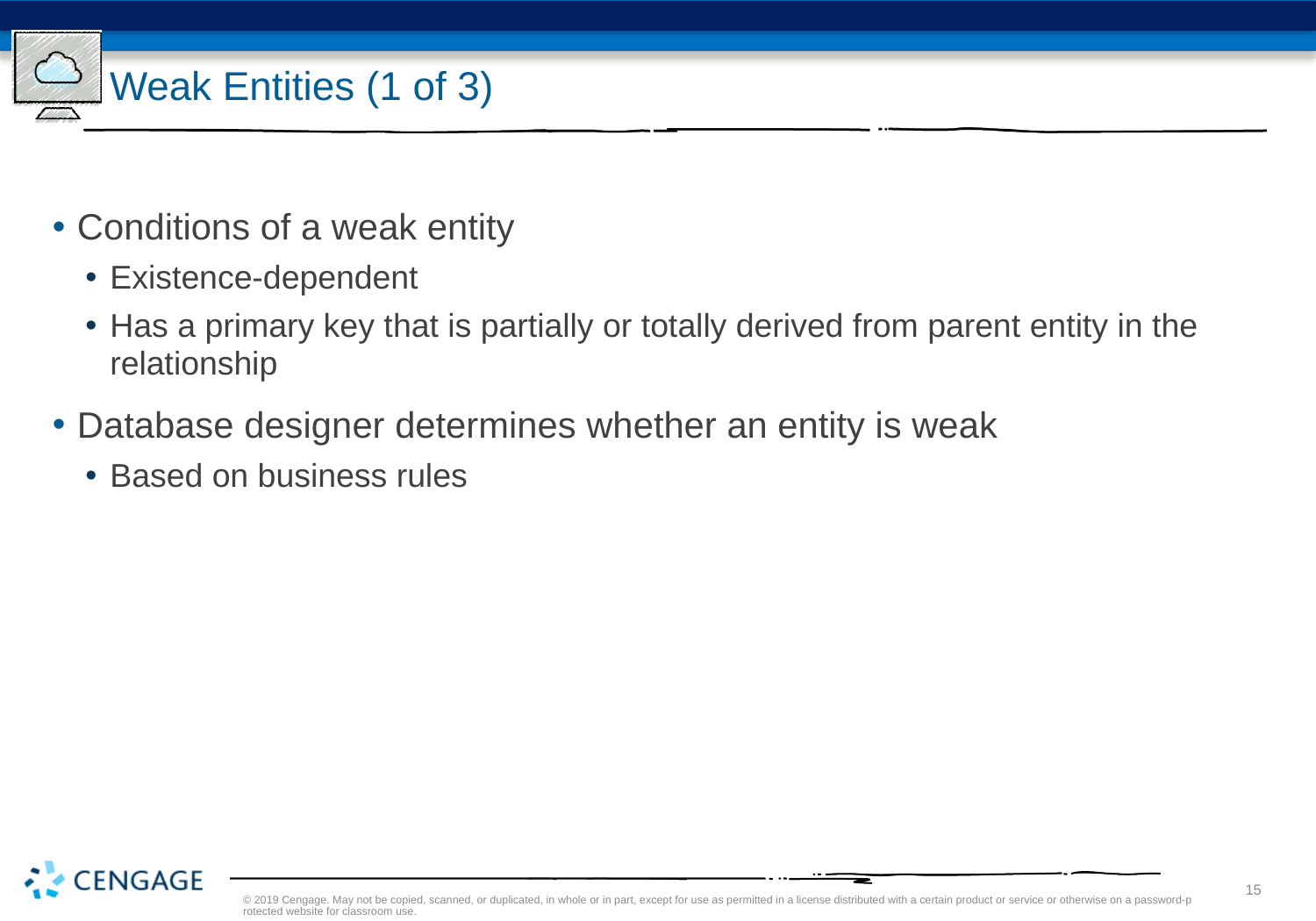

# Weak Entities (1 of 3)
Conditions of a weak entity
Existence-dependent
Has a primary key that is partially or totally derived from parent entity in the relationship
Database designer determines whether an entity is weak
Based on business rules
© 2019 Cengage. May not be copied, scanned, or duplicated, in whole or in part, except for use as permitted in a license distributed with a certain product or service or otherwise on a password-protected website for classroom use.